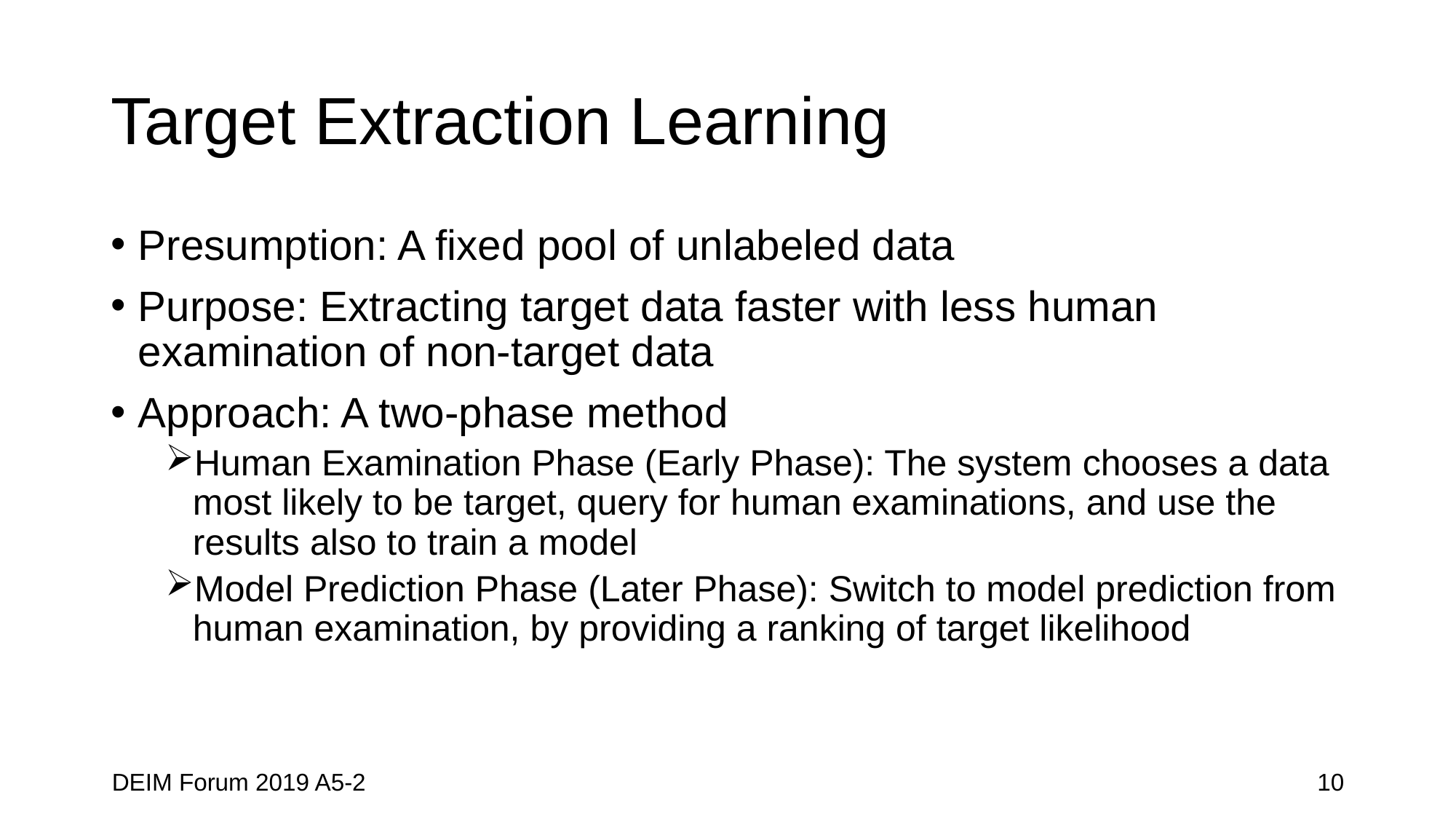

# Target Extraction Learning
Presumption: A fixed pool of unlabeled data
Purpose: Extracting target data faster with less human examination of non-target data
Approach: A two-phase method
Human Examination Phase (Early Phase): The system chooses a data most likely to be target, query for human examinations, and use the results also to train a model
Model Prediction Phase (Later Phase): Switch to model prediction from human examination, by providing a ranking of target likelihood
DEIM Forum 2019 A5-2
10